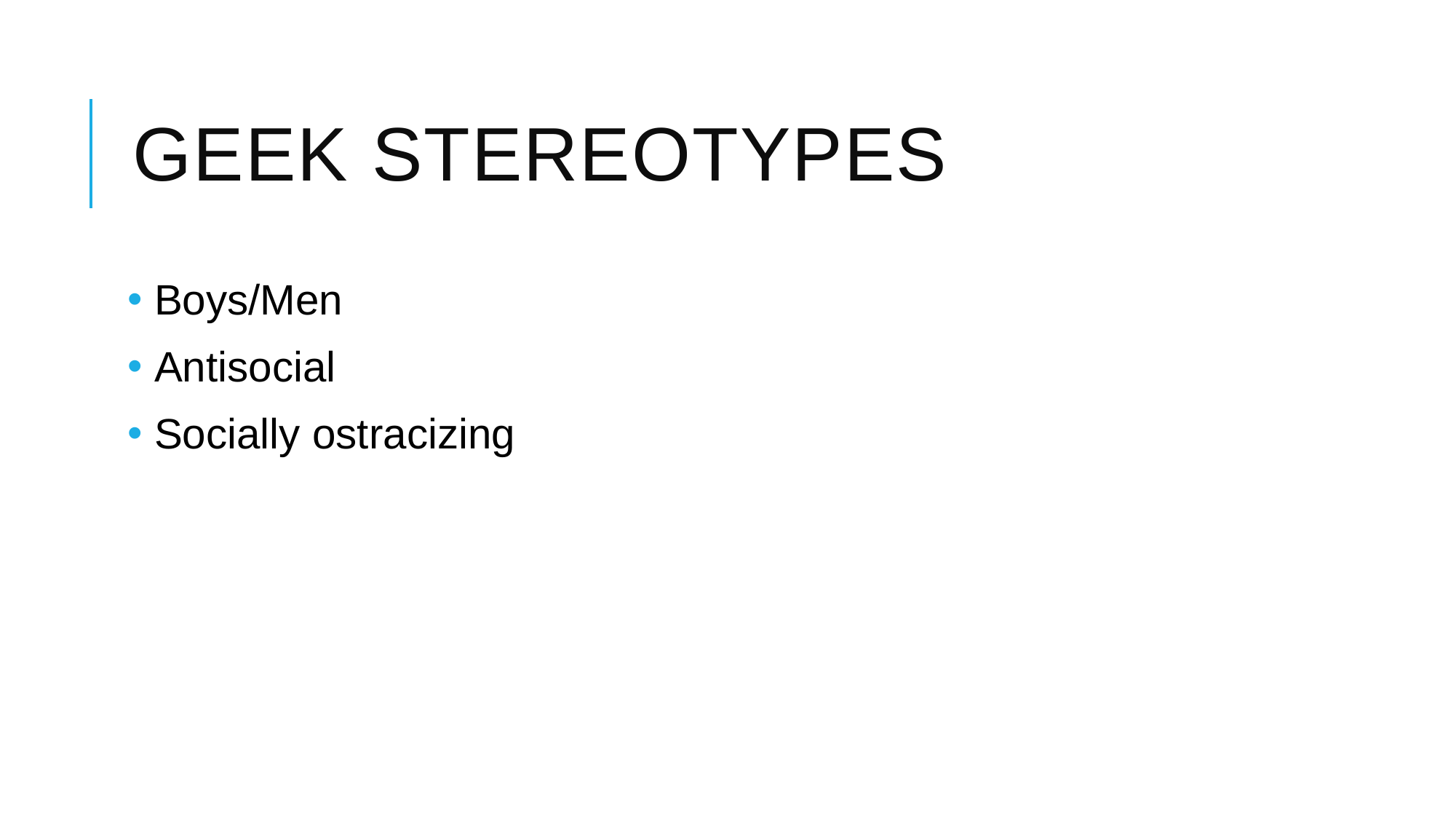

# Geek Stereotypes
 Boys/Men
 Antisocial
 Socially ostracizing